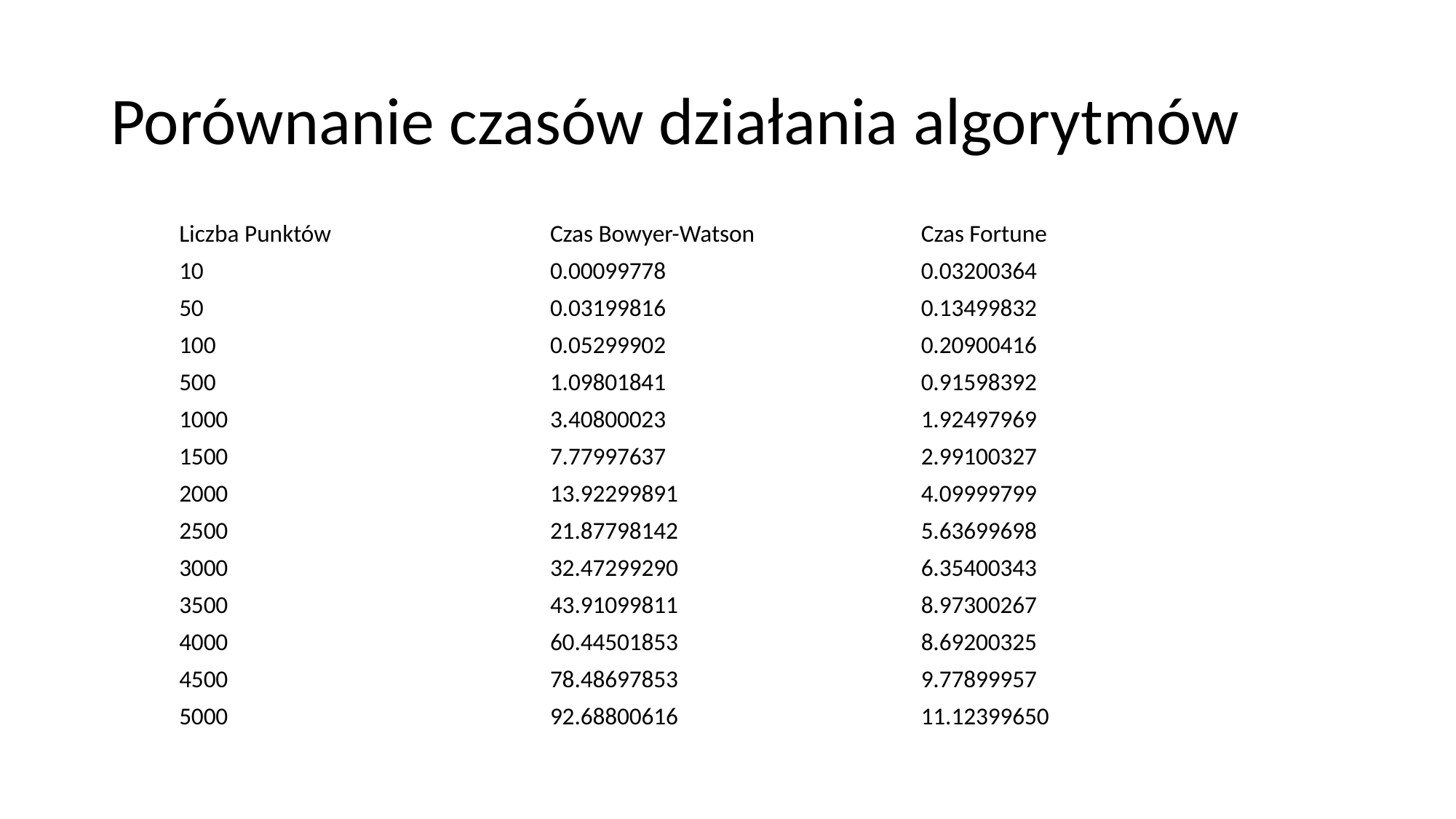

# Porównanie czasów działania algorytmów
| Liczba Punktów | Czas Bowyer-Watson | Czas Fortune |
| --- | --- | --- |
| 10 | 0.00099778 | 0.03200364 |
| 50 | 0.03199816 | 0.13499832 |
| 100 | 0.05299902 | 0.20900416 |
| 500 | 1.09801841 | 0.91598392 |
| 1000 | 3.40800023 | 1.92497969 |
| 1500 | 7.77997637 | 2.99100327 |
| 2000 | 13.92299891 | 4.09999799 |
| 2500 | 21.87798142 | 5.63699698 |
| 3000 | 32.47299290 | 6.35400343 |
| 3500 | 43.91099811 | 8.97300267 |
| 4000 | 60.44501853 | 8.69200325 |
| 4500 | 78.48697853 | 9.77899957 |
| 5000 | 92.68800616 | 11.12399650 |